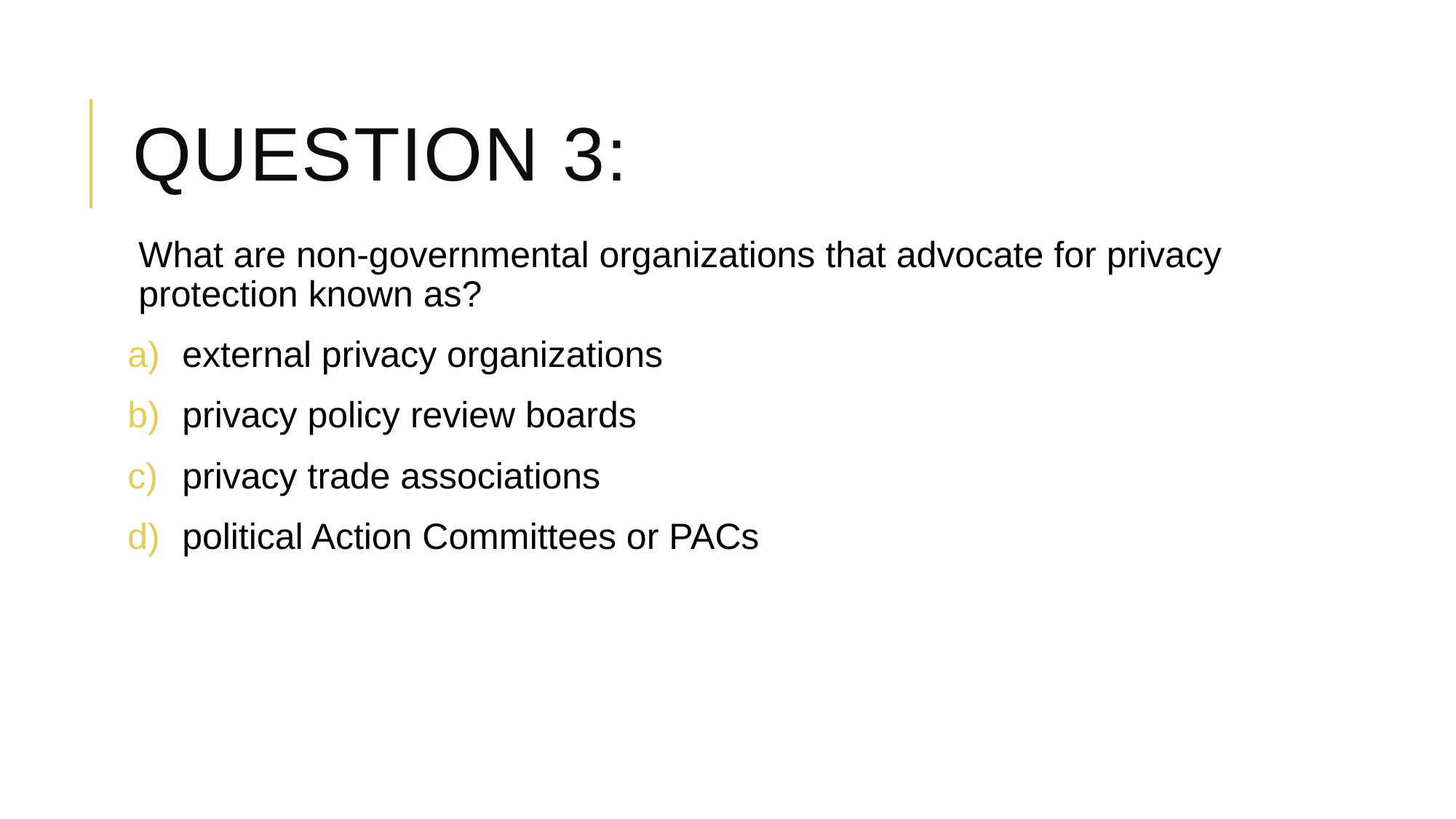

# Question 3:
What are non-governmental organizations that advocate for privacy protection known as?
external privacy organizations
privacy policy review boards
privacy trade associations
political Action Committees or PACs